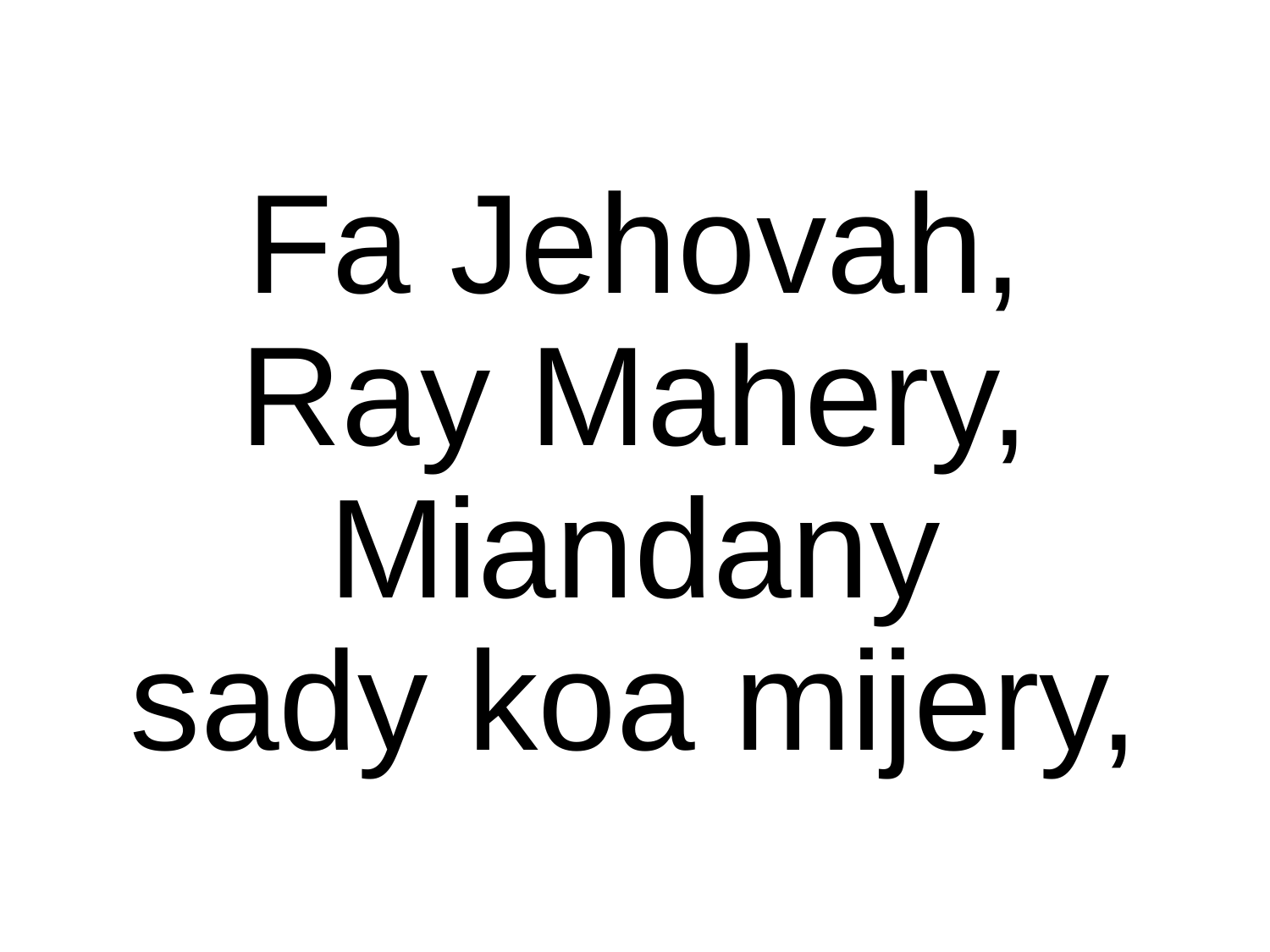

Fa Jehovah,
Ray Mahery,
Miandany
sady koa mijery,